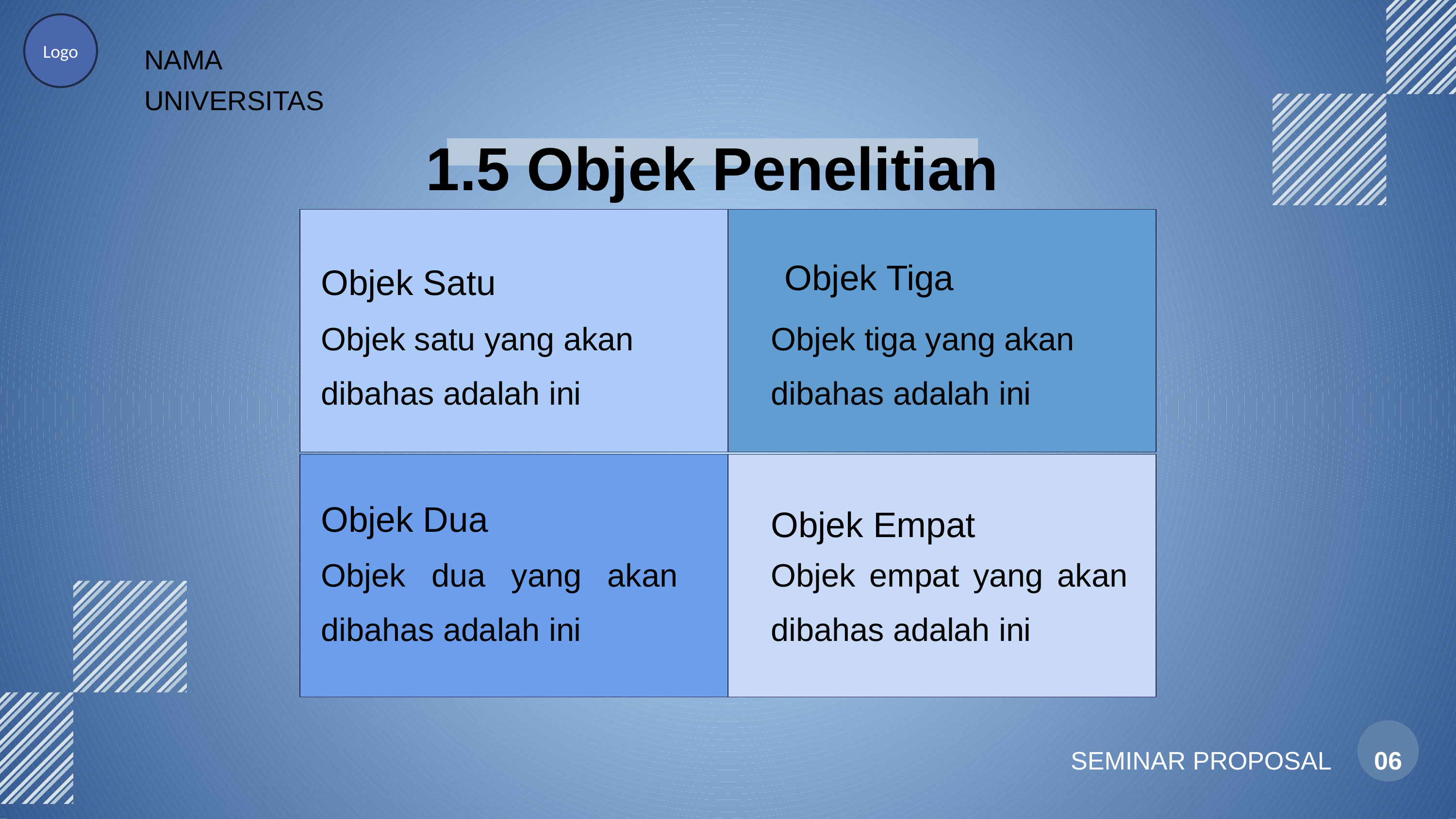

Logo
NAMA UNIVERSITAS

1.5 Objek Penelitian

Objek Tiga
Objek Satu
Objek satu yang akan dibahas adalah ini
Objek tiga yang akan dibahas adalah ini
Objek Dua
Objek Empat
Objek dua yang akan dibahas adalah ini
Objek empat yang akan dibahas adalah ini

SEMINAR PROPOSAL
06